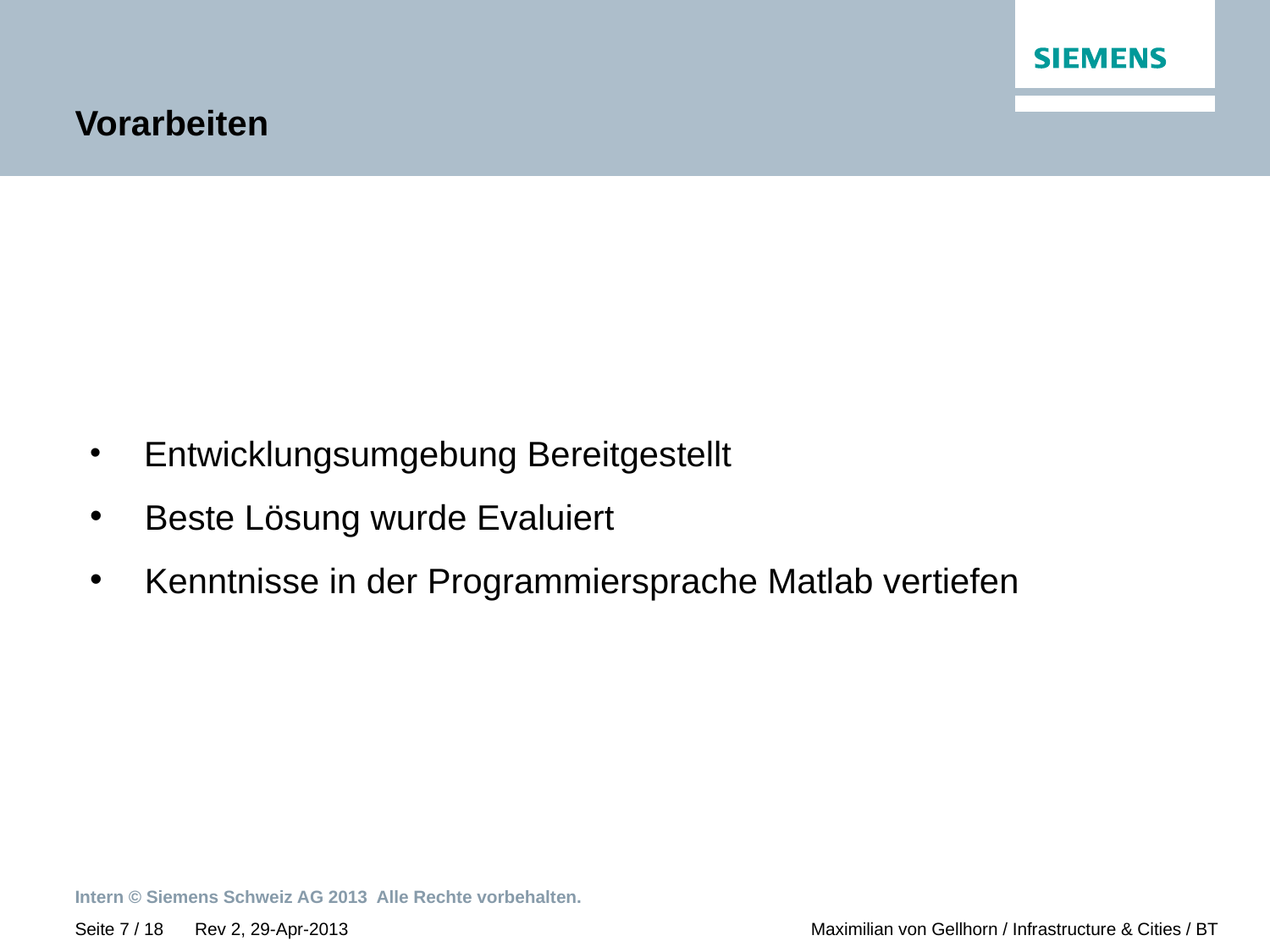

# Vorarbeiten
 Entwicklungsumgebung Bereitgestellt
 Beste Lösung wurde Evaluiert
 Kenntnisse in der Programmiersprache Matlab vertiefen